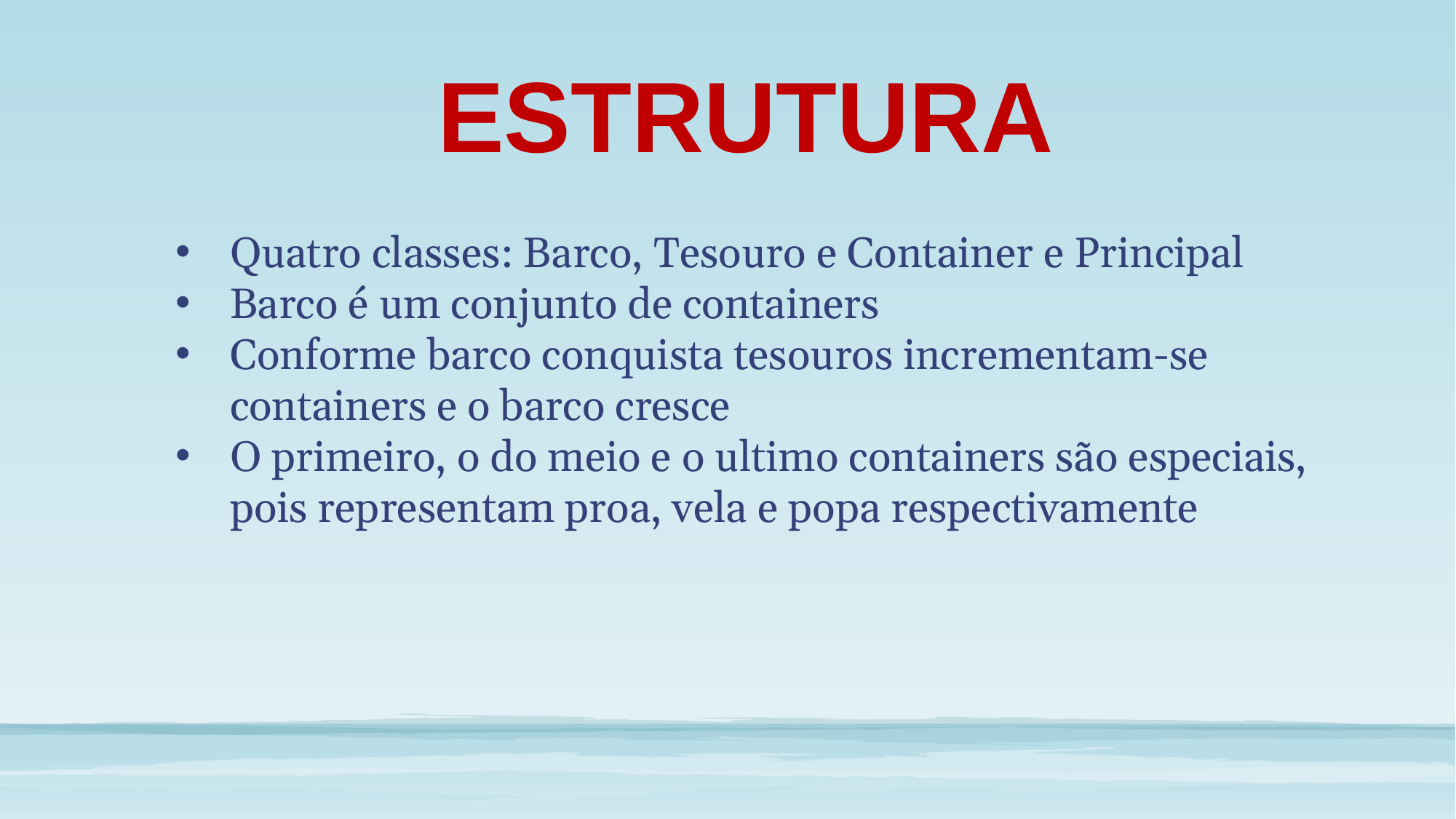

ESTRUTURA
Quatro classes: Barco, Tesouro e Container e Principal
Barco é um conjunto de containers
Conforme barco conquista tesouros incrementam-se containers e o barco cresce
O primeiro, o do meio e o ultimo containers são especiais, pois representam proa, vela e popa respectivamente